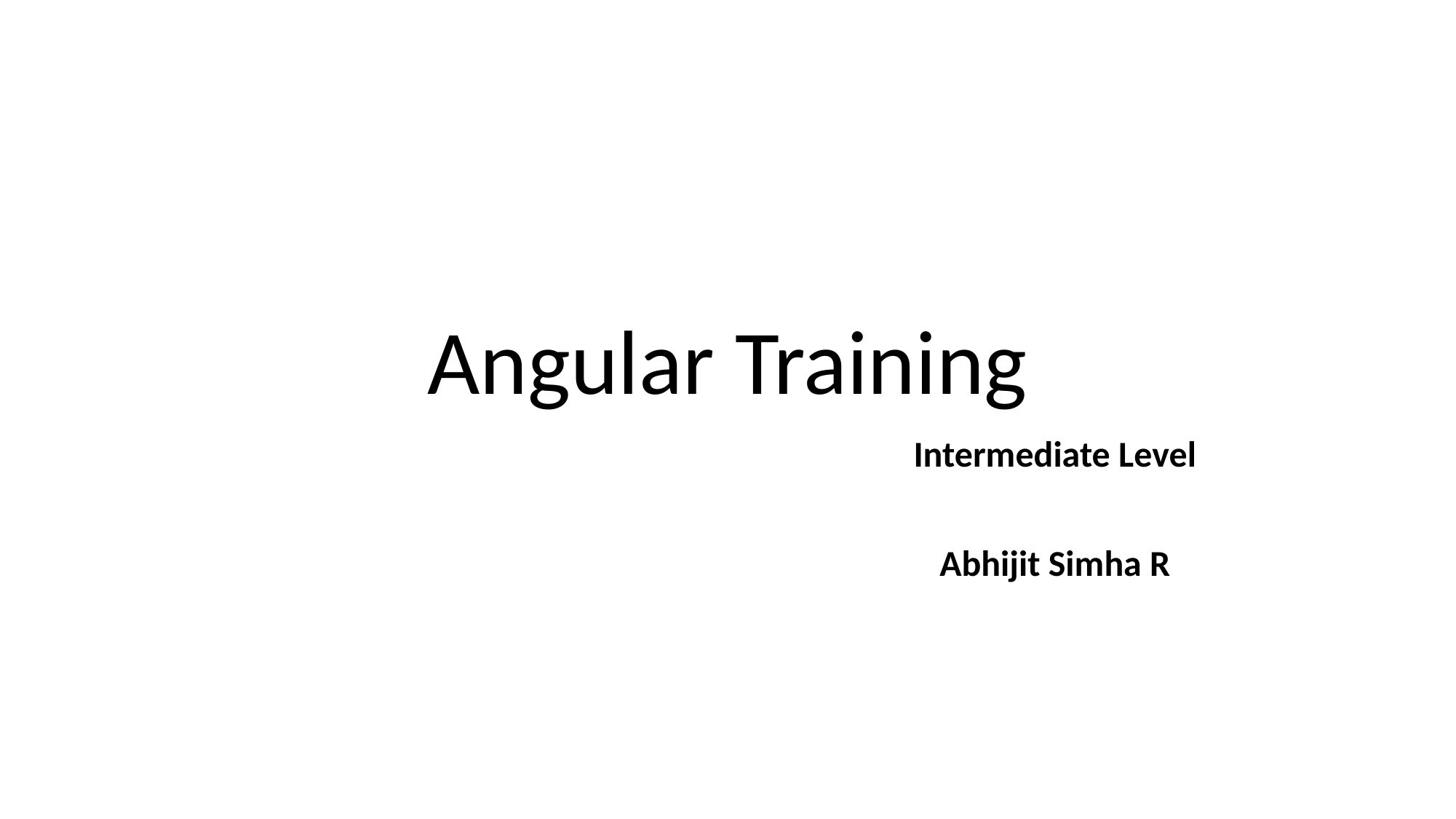

# Angular Training
						Intermediate Level

						Abhijit Simha R